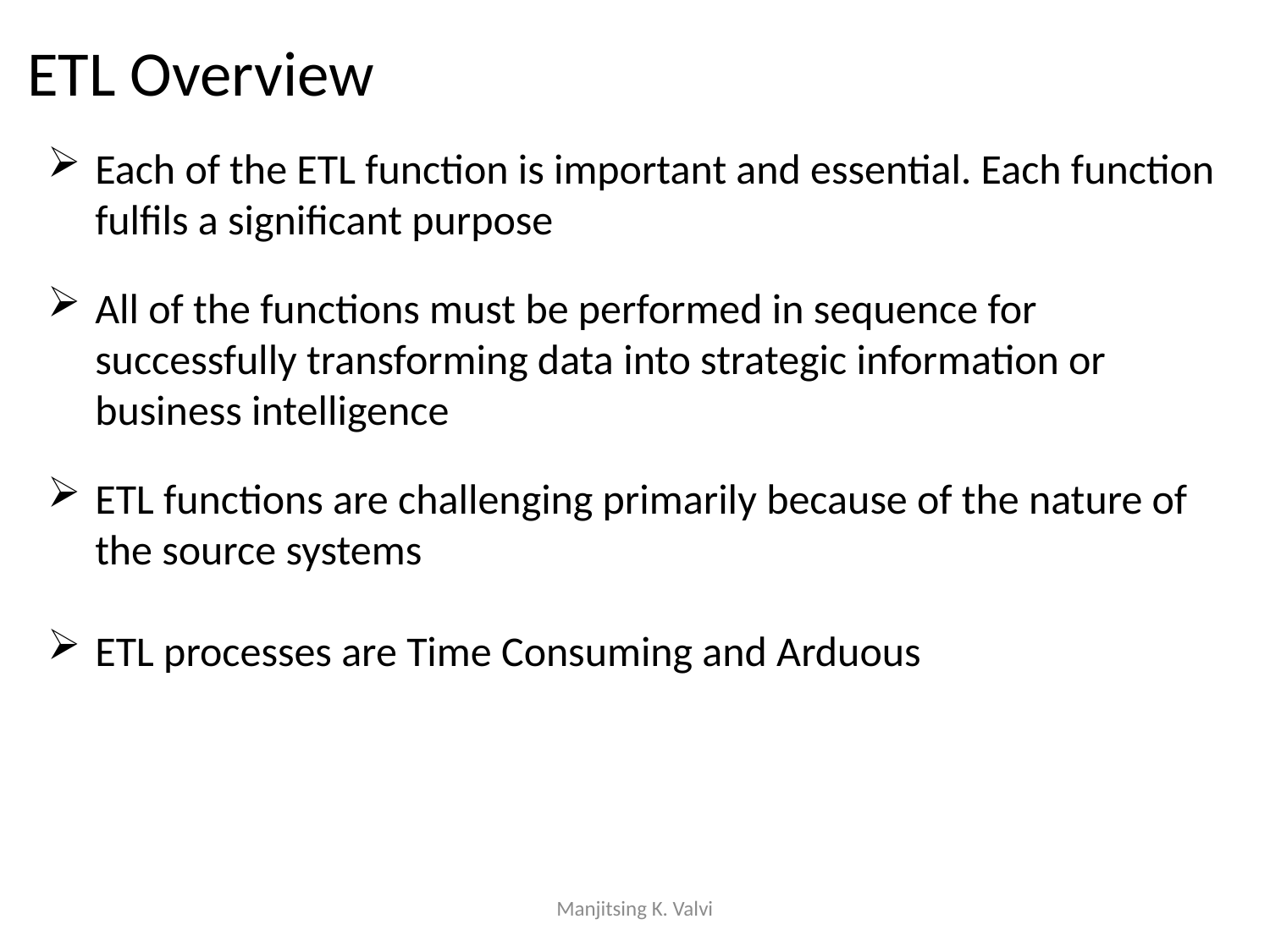

ETL Overview
Each of the ETL function is important and essential. Each function fulfils a significant purpose

All of the functions must be performed in sequence for successfully transforming data into strategic information or business intelligence

ETL functions are challenging primarily because of the nature of the source systems

ETL processes are Time Consuming and Arduous

Manjitsing K. Valvi